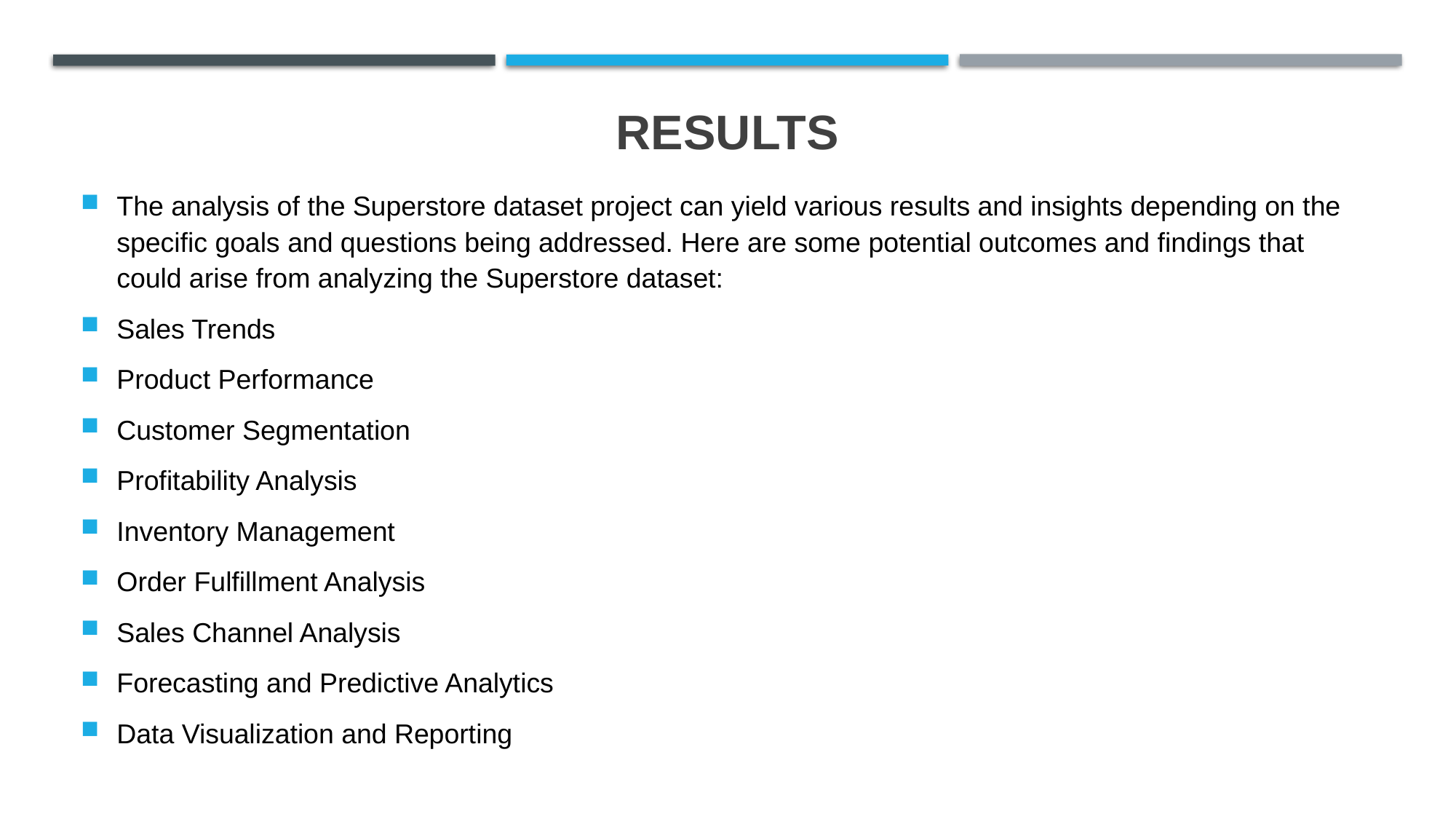

# Results
The analysis of the Superstore dataset project can yield various results and insights depending on the specific goals and questions being addressed. Here are some potential outcomes and findings that could arise from analyzing the Superstore dataset:
Sales Trends
Product Performance
Customer Segmentation
Profitability Analysis
Inventory Management
Order Fulfillment Analysis
Sales Channel Analysis
Forecasting and Predictive Analytics
Data Visualization and Reporting